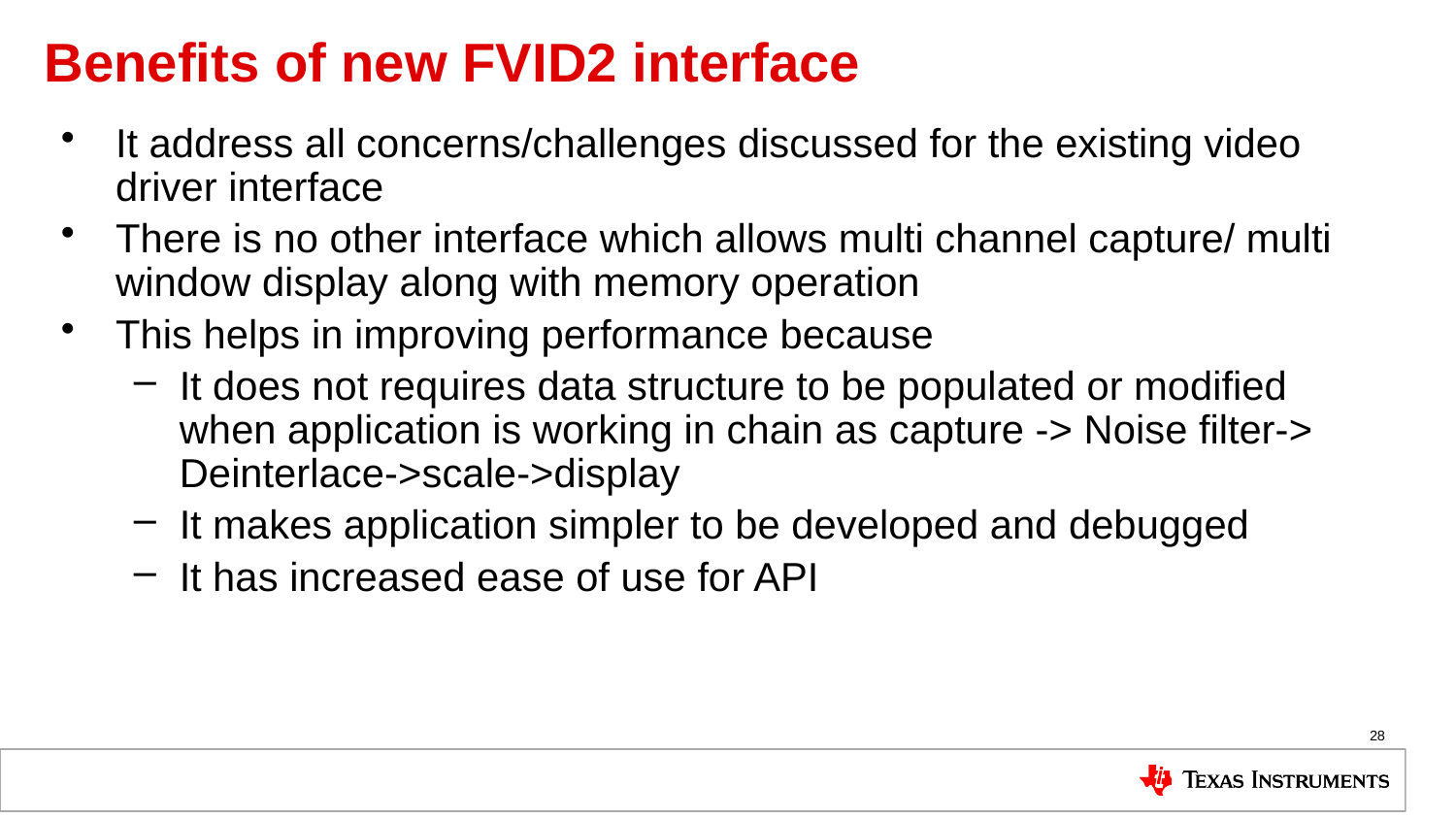

Benefits of new FVID2 interface
It address all concerns/challenges discussed for the existing video driver interface
There is no other interface which allows multi channel capture/ multi window display along with memory operation
This helps in improving performance because
It does not requires data structure to be populated or modified when application is working in chain as capture -> Noise filter-> Deinterlace->scale->display
It makes application simpler to be developed and debugged
It has increased ease of use for API

28